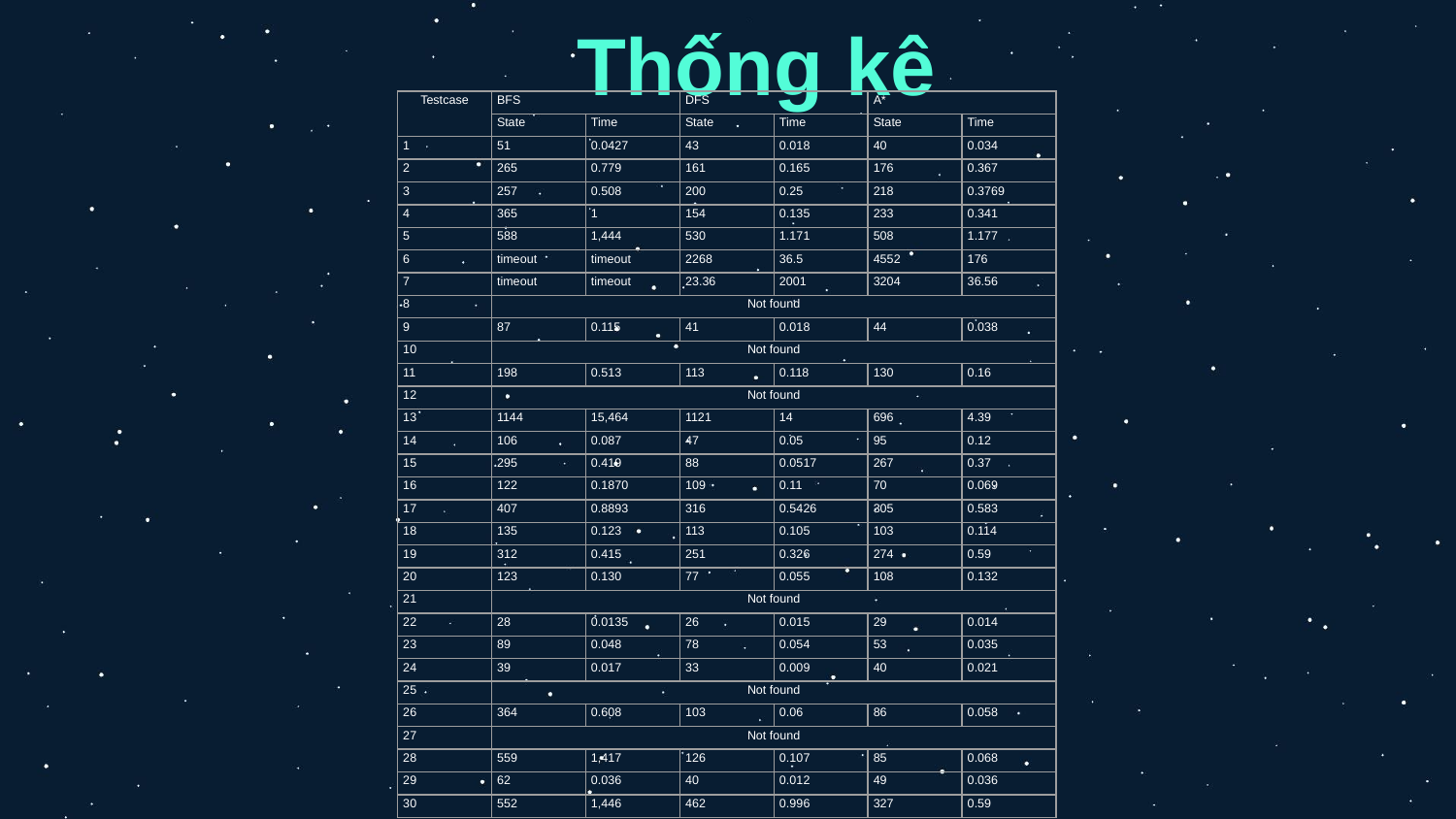

# Thống kê
| Testcase | BFS |  | DFS |  | A\* |  |
| --- | --- | --- | --- | --- | --- | --- |
|  | State | Time | State | Time | State | Time |
| 1 | 51 | 0.0427 | 43 | 0.018 | 40 | 0.034 |
| 2 | 265 | 0.779 | 161 | 0.165 | 176 | 0.367 |
| 3 | 257 | 0.508 | 200 | 0.25 | 218 | 0.3769 |
| 4 | 365 | 1 | 154 | 0.135 | 233 | 0.341 |
| 5 | 588 | 1,444 | 530 | 1.171 | 508 | 1.177 |
| 6 | timeout | timeout | 2268 | 36.5 | 4552 | 176 |
| 7 | timeout | timeout | 23.36 | 2001 | 3204 | 36.56 |
| 8 | Not found |  |  |  |  |  |
| 9 | 87 | 0.115 | 41 | 0.018 | 44 | 0.038 |
| 10 | Not found |  |  |  |  |  |
| 11 | 198 | 0.513 | 113 | 0.118 | 130 | 0.16 |
| 12 | Not found |  |  |  |  |  |
| 13 | 1144 | 15,464 | 1121 | 14 | 696 | 4.39 |
| 14 | 106 | 0.087 | 47 | 0.05 | 95 | 0.12 |
| 15 | 295 | 0.419 | 88 | 0.0517 | 267 | 0.37 |
| 16 | 122 | 0.1870 | 109 | 0.11 | 70 | 0.069 |
| 17 | 407 | 0.8893 | 316 | 0.5426 | 305 | 0.583 |
| 18 | 135 | 0.123 | 113 | 0.105 | 103 | 0.114 |
| 19 | 312 | 0.415 | 251 | 0.326 | 274 | 0.59 |
| 20 | 123 | 0.130 | 77 | 0.055 | 108 | 0.132 |
| 21 | Not found |  |  |  |  |  |
| 22 | 28 | 0.0135 | 26 | 0.015 | 29 | 0.014 |
| 23 | 89 | 0.048 | 78 | 0.054 | 53 | 0.035 |
| 24 | 39 | 0.017 | 33 | 0.009 | 40 | 0.021 |
| 25 | Not found |  |  |  |  |  |
| 26 | 364 | 0.608 | 103 | 0.06 | 86 | 0.058 |
| 27 | Not found |  |  |  |  |  |
| 28 | 559 | 1,417 | 126 | 0.107 | 85 | 0.068 |
| 29 | 62 | 0.036 | 40 | 0.012 | 49 | 0.036 |
| 30 | 552 | 1,446 | 462 | 0.996 | 327 | 0.59 |